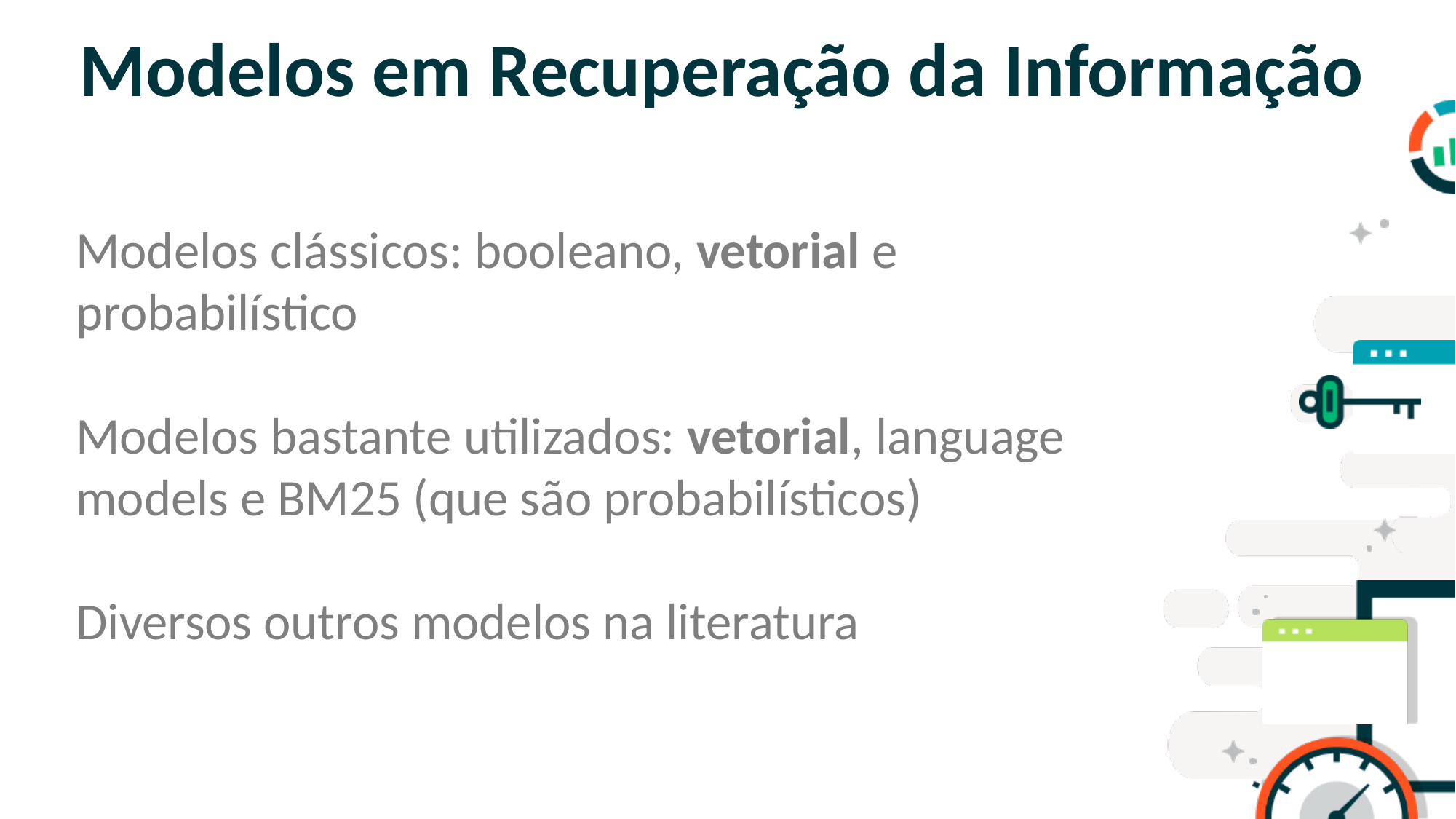

# Modelos em Recuperação da Informação
Modelos clássicos: booleano, vetorial e probabilístico
Modelos bastante utilizados: vetorial, language models e BM25 (que são probabilísticos)‫‬
Diversos outros modelos na literatura
SLIDE PARA TÓPICOS